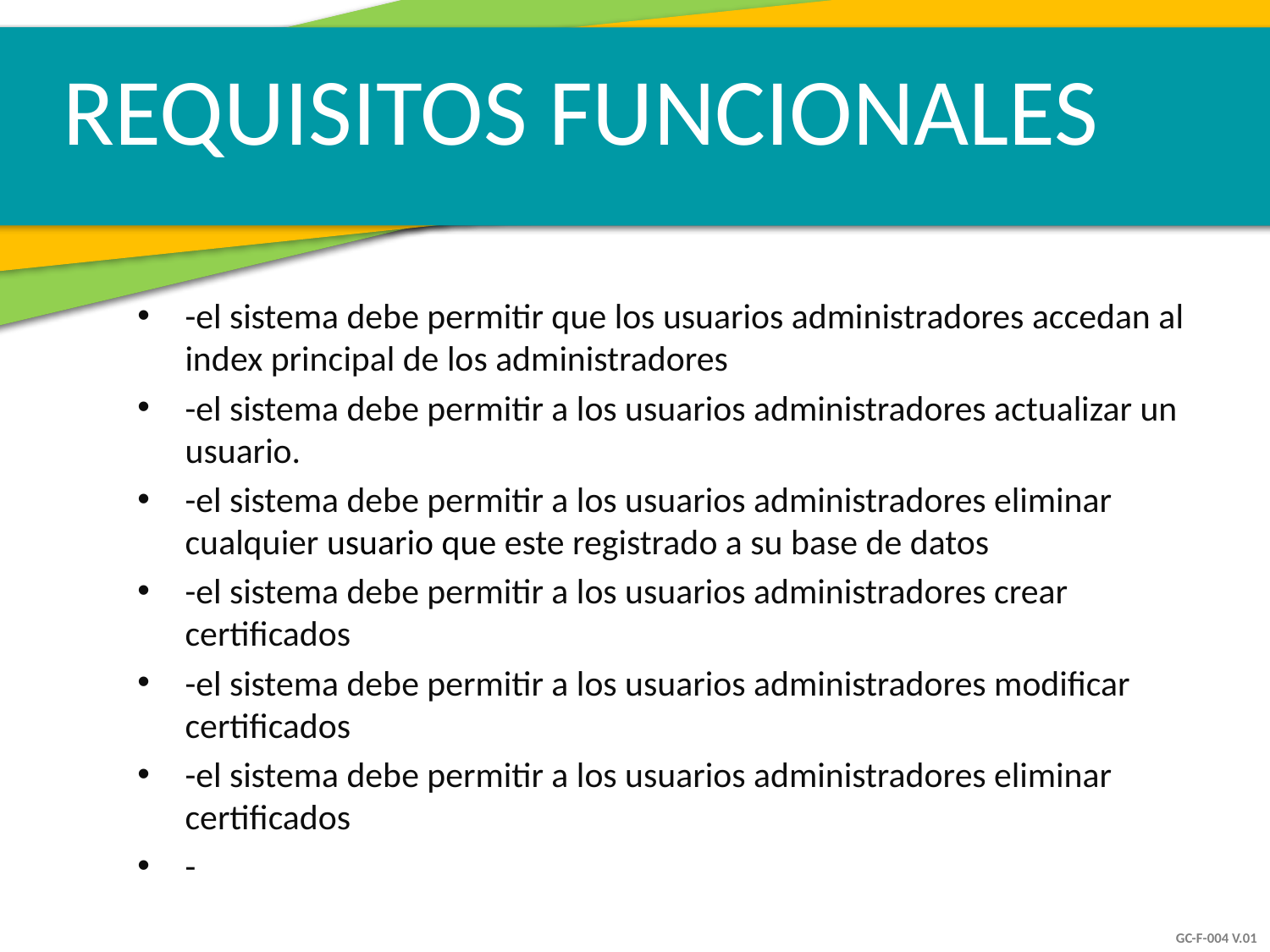

REQUISITOS FUNCIONALES
-el sistema debe permitir que los usuarios administradores accedan al index principal de los administradores
-el sistema debe permitir a los usuarios administradores actualizar un usuario.
-el sistema debe permitir a los usuarios administradores eliminar cualquier usuario que este registrado a su base de datos
-el sistema debe permitir a los usuarios administradores crear  certificados
-el sistema debe permitir a los usuarios administradores modificar  certificados
-el sistema debe permitir a los usuarios administradores eliminar certificados
-